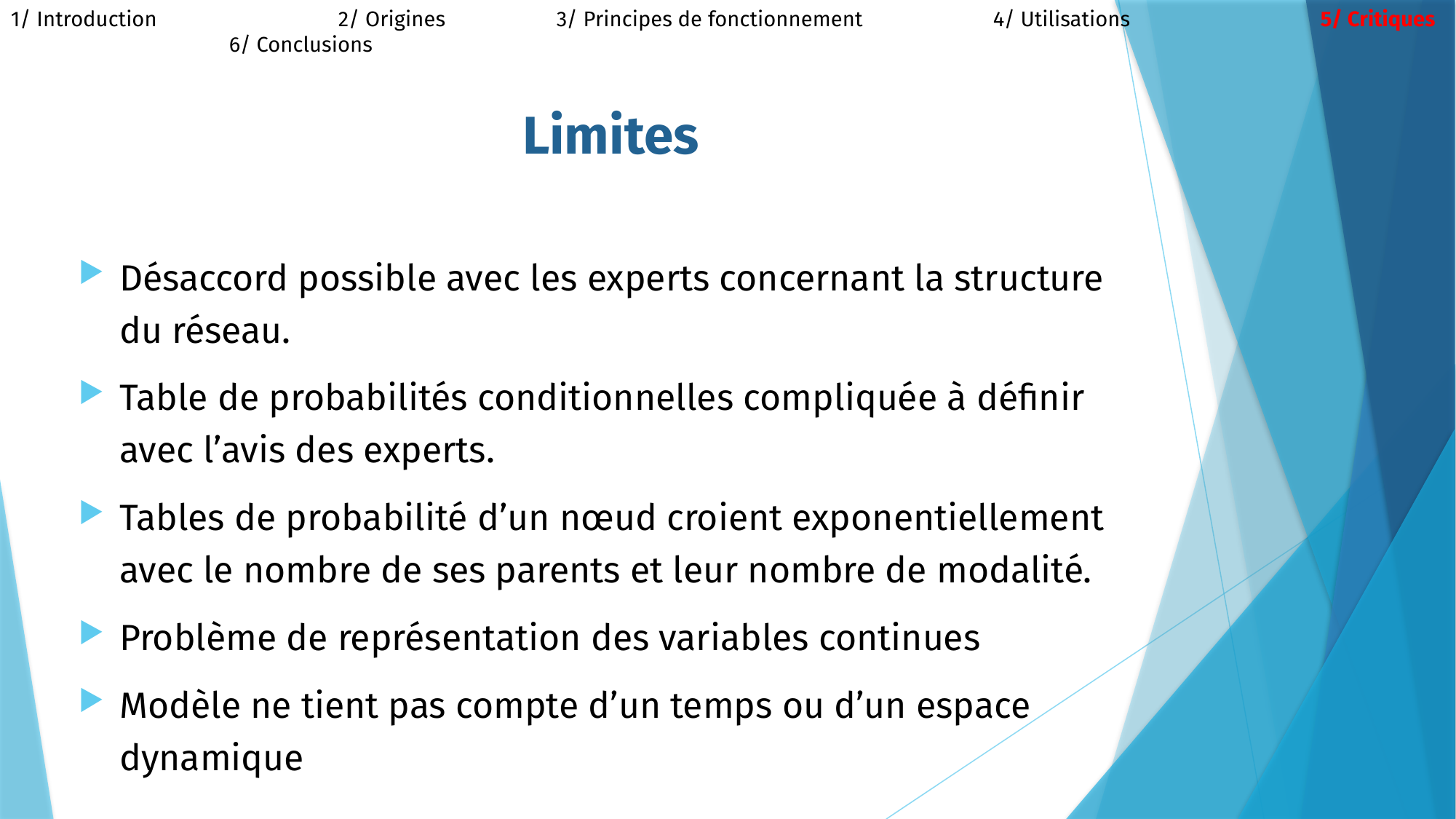

1/ Introduction 		2/ Origines 	3/ Principes de fonctionnement 		4/ Utilisations 		5/ Critiques 		6/ Conclusions
Limites

Désaccord possible avec les experts concernant la structure du réseau.
Table de probabilités conditionnelles compliquée à définir avec l’avis des experts.
Tables de probabilité d’un nœud croient exponentiellement avec le nombre de ses parents et leur nombre de modalité.
Problème de représentation des variables continues
Modèle ne tient pas compte d’un temps ou d’un espace dynamique